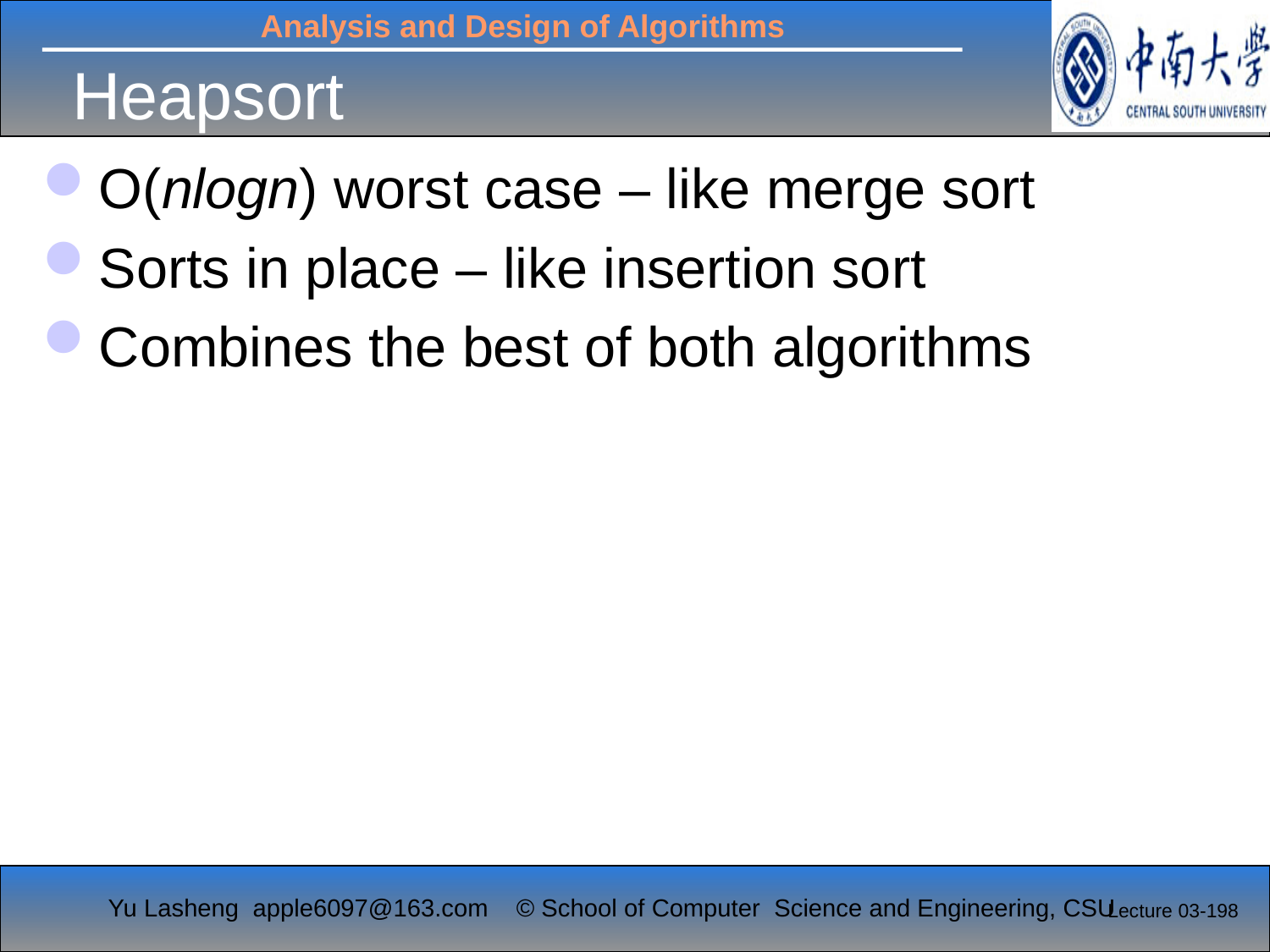

# Heapsort
O(nlogn) worst case – like merge sort
Sorts in place – like insertion sort
Combines the best of both algorithms
Lecture 03-198